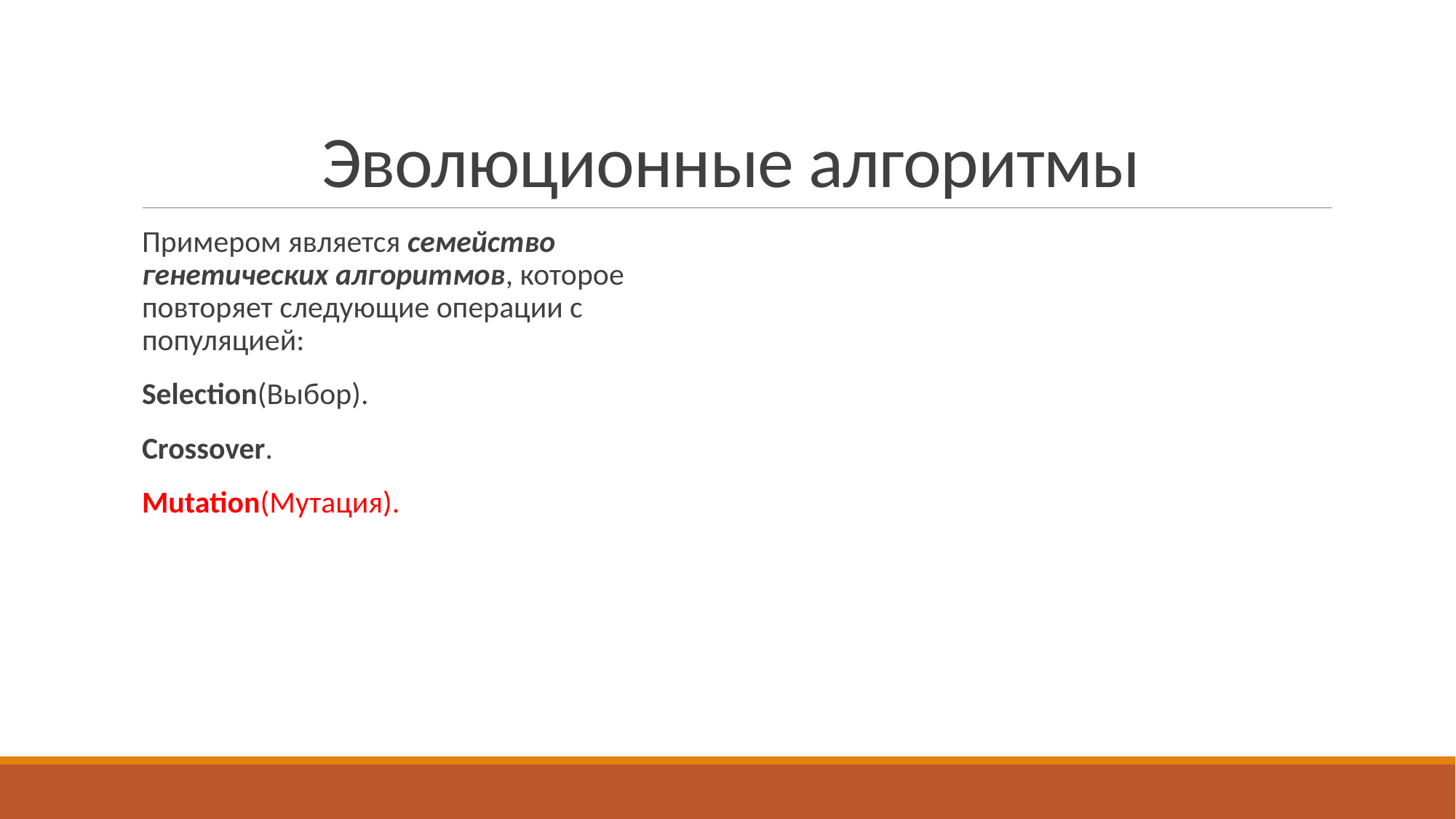

# Эволюционные алгоритмы
Примером является семейство генетических алгоритмов, которое повторяет следующие операции с популяцией:
Selection(Выбор).
Crossover.
Mutation(Мутация).